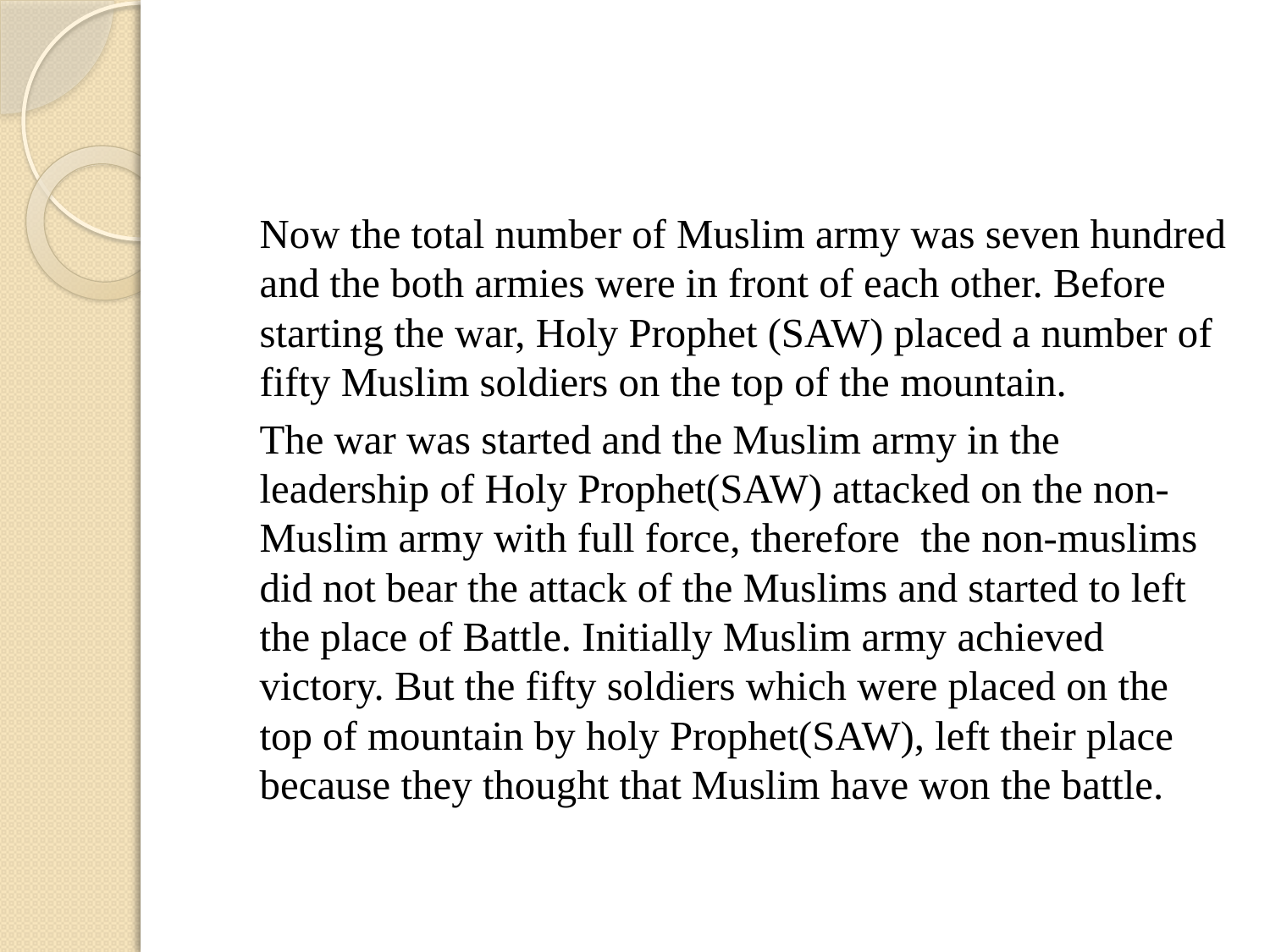

Now the total number of Muslim army was seven hundred and the both armies were in front of each other. Before starting the war, Holy Prophet (SAW) placed a number of fifty Muslim soldiers on the top of the mountain.
	The war was started and the Muslim army in the leadership of Holy Prophet(SAW) attacked on the non-Muslim army with full force, therefore  the non-muslims did not bear the attack of the Muslims and started to left the place of Battle. Initially Muslim army achieved victory. But the fifty soldiers which were placed on the top of mountain by holy Prophet(SAW), left their place because they thought that Muslim have won the battle.